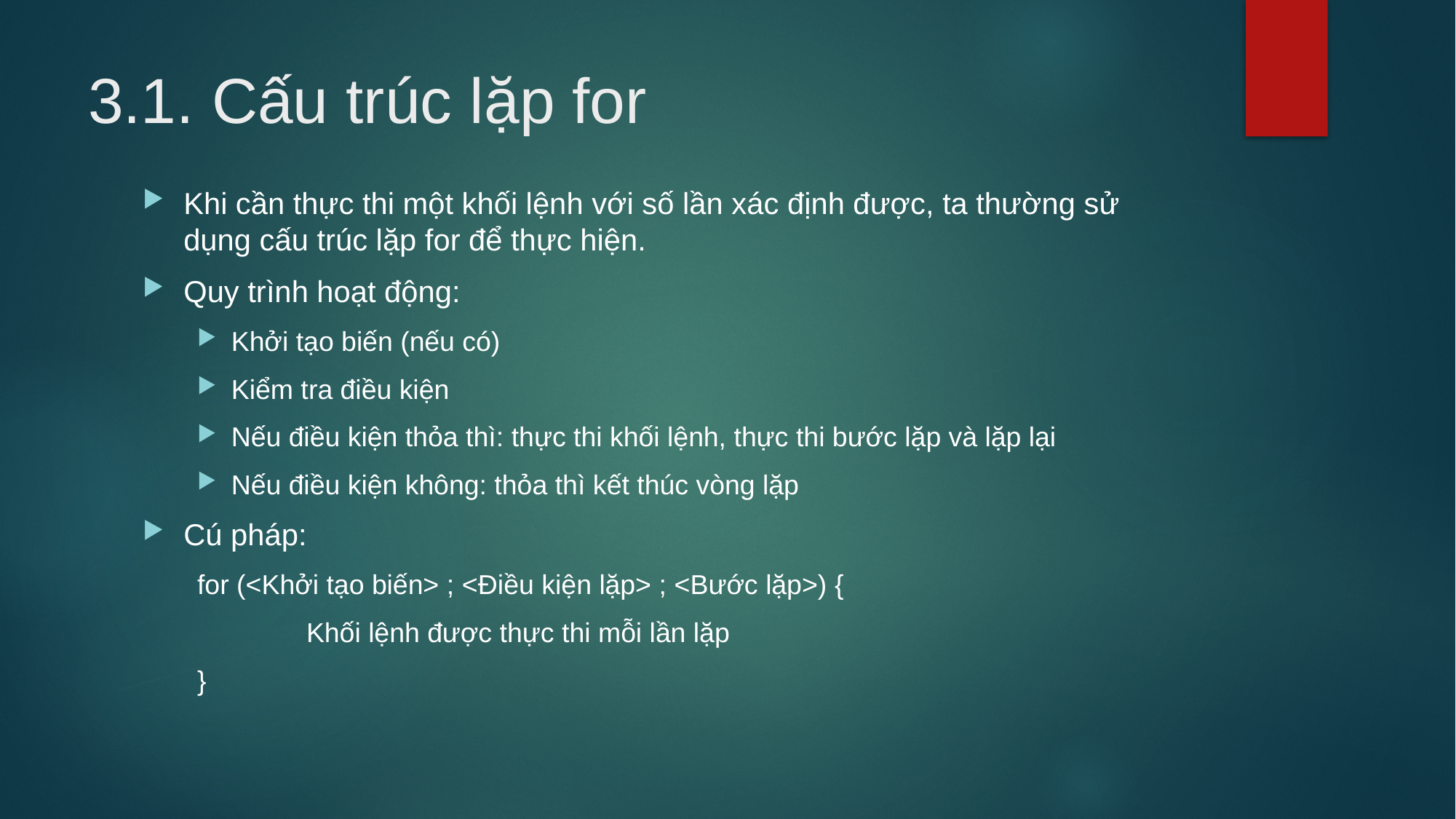

# 3.1. Cấu trúc lặp for
Khi cần thực thi một khối lệnh với số lần xác định được, ta thường sử dụng cấu trúc lặp for để thực hiện.
Quy trình hoạt động:
Khởi tạo biến (nếu có)
Kiểm tra điều kiện
Nếu điều kiện thỏa thì: thực thi khối lệnh, thực thi bước lặp và lặp lại
Nếu điều kiện không: thỏa thì kết thúc vòng lặp
Cú pháp:
for (<Khởi tạo biến> ; <Điều kiện lặp> ; <Bước lặp>) {
	Khối lệnh được thực thi mỗi lần lặp
}